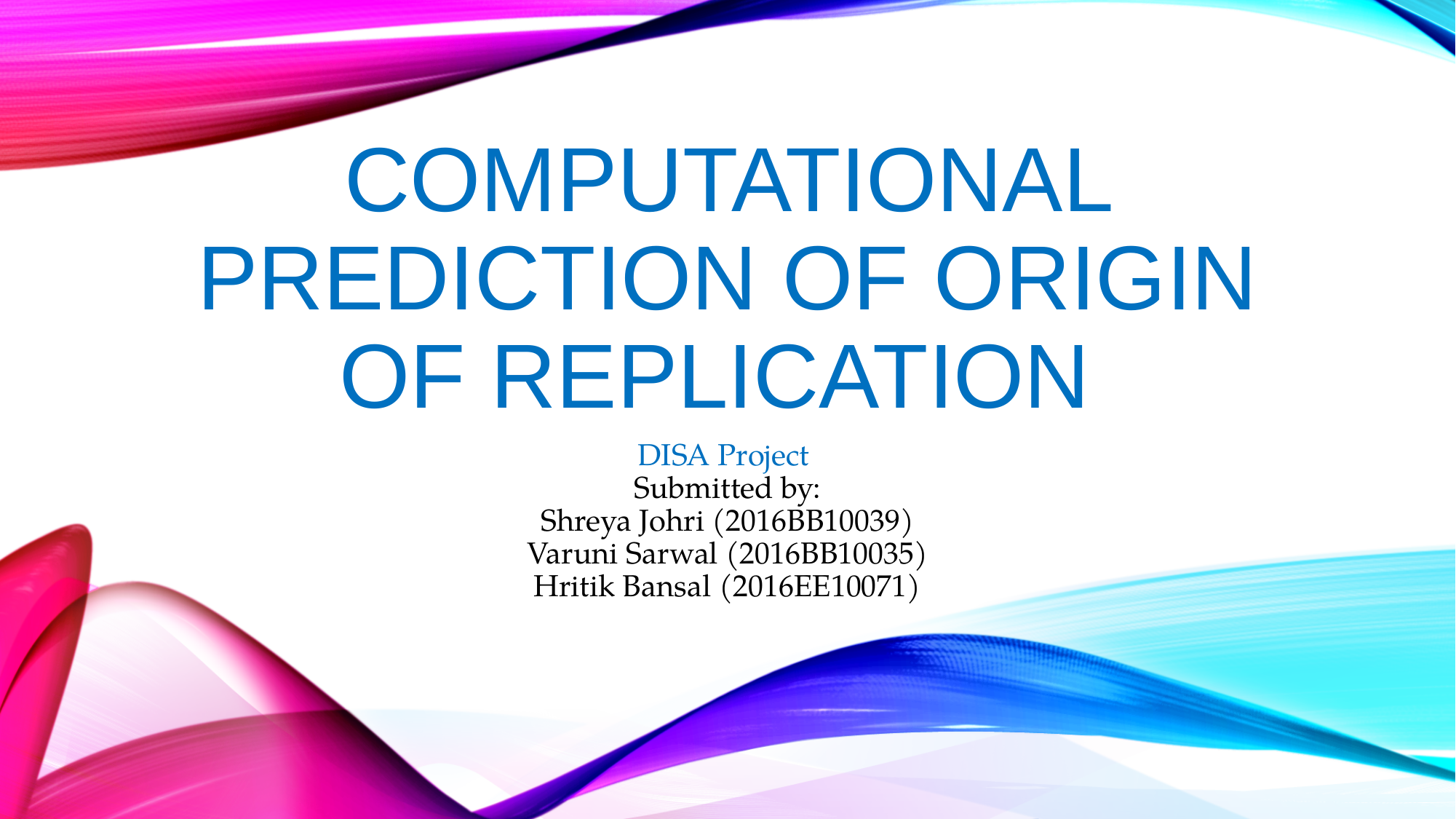

# COMPUTATIONAL PREDICTION OF ORIGIN OF REPLICATION
DISA Project
Submitted by:
Shreya Johri (2016BB10039)
Varuni Sarwal (2016BB10035)
Hritik Bansal (2016EE10071)